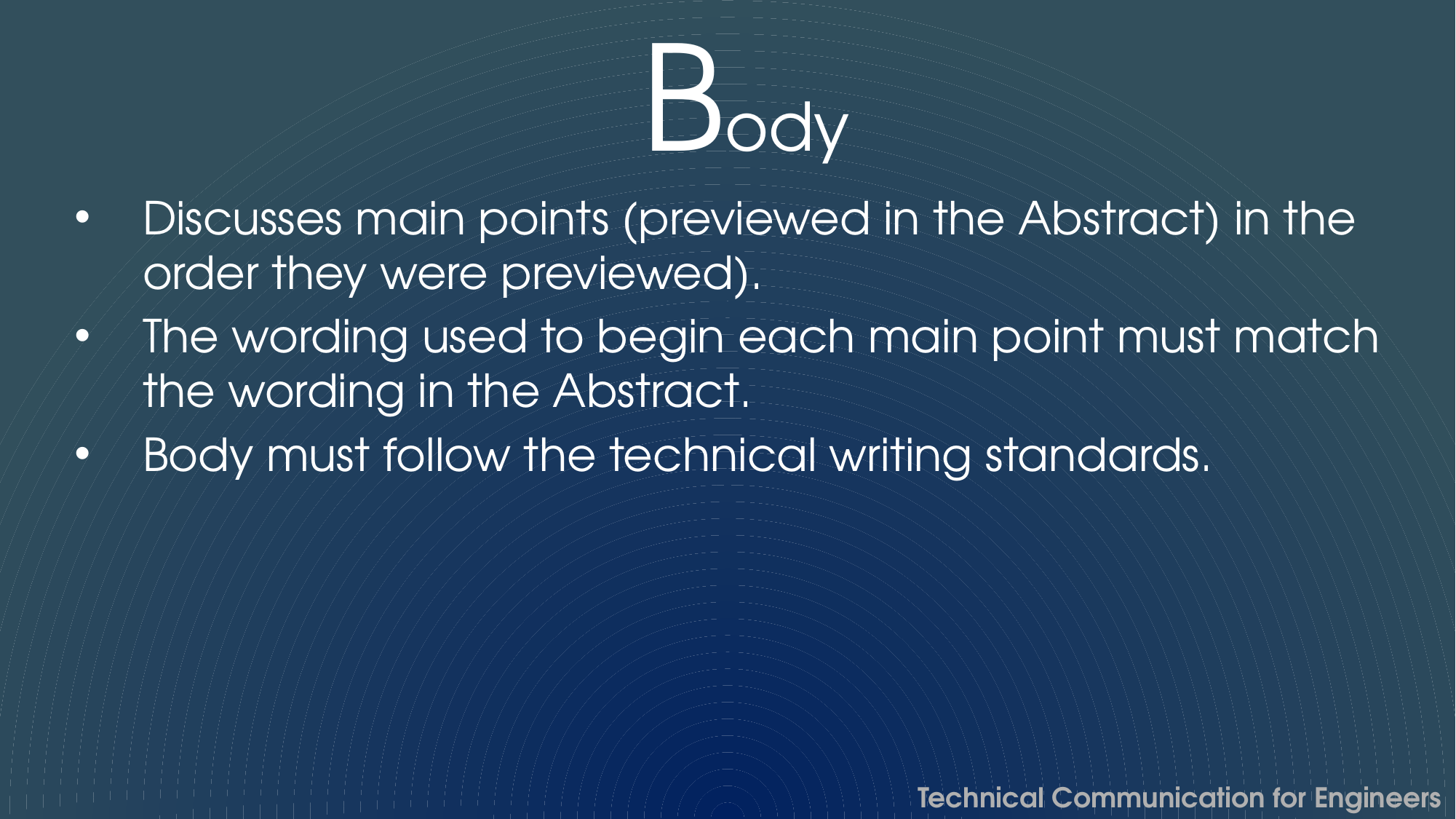

Body
Discusses main points (previewed in the Abstract) in the order they were previewed).
The wording used to begin each main point must match the wording in the Abstract.
Body must follow the technical writing standards.
Technical Communication for Engineers